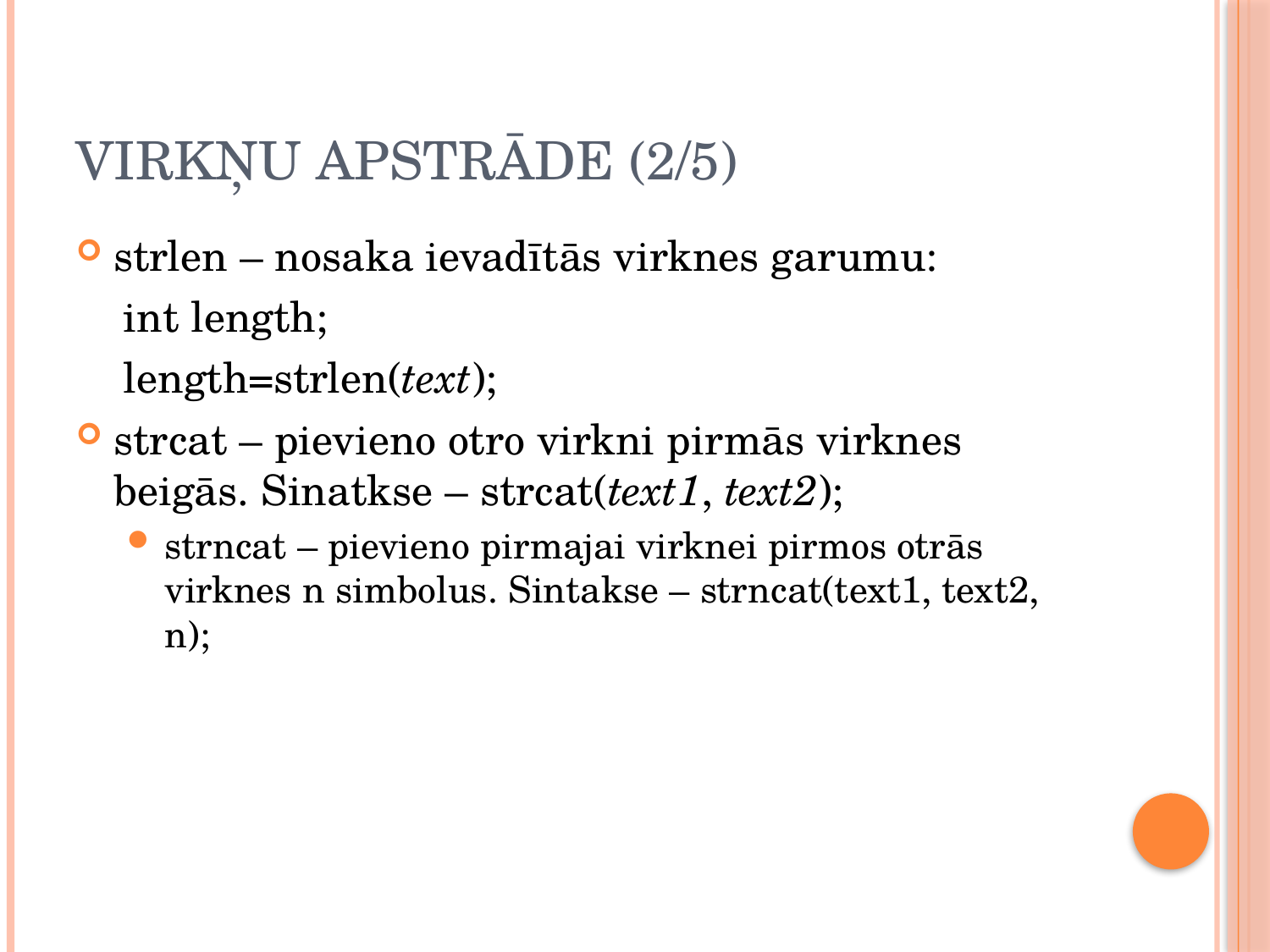

# Virkņu apstrāde (2/5)
strlen – nosaka ievadītās virknes garumu:
    int length;
    length=strlen(text);
strcat – pievieno otro virkni pirmās virknes beigās. Sinatkse – strcat(text1, text2);
strncat – pievieno pirmajai virknei pirmos otrās virknes n simbolus. Sintakse – strncat(text1, text2, n);